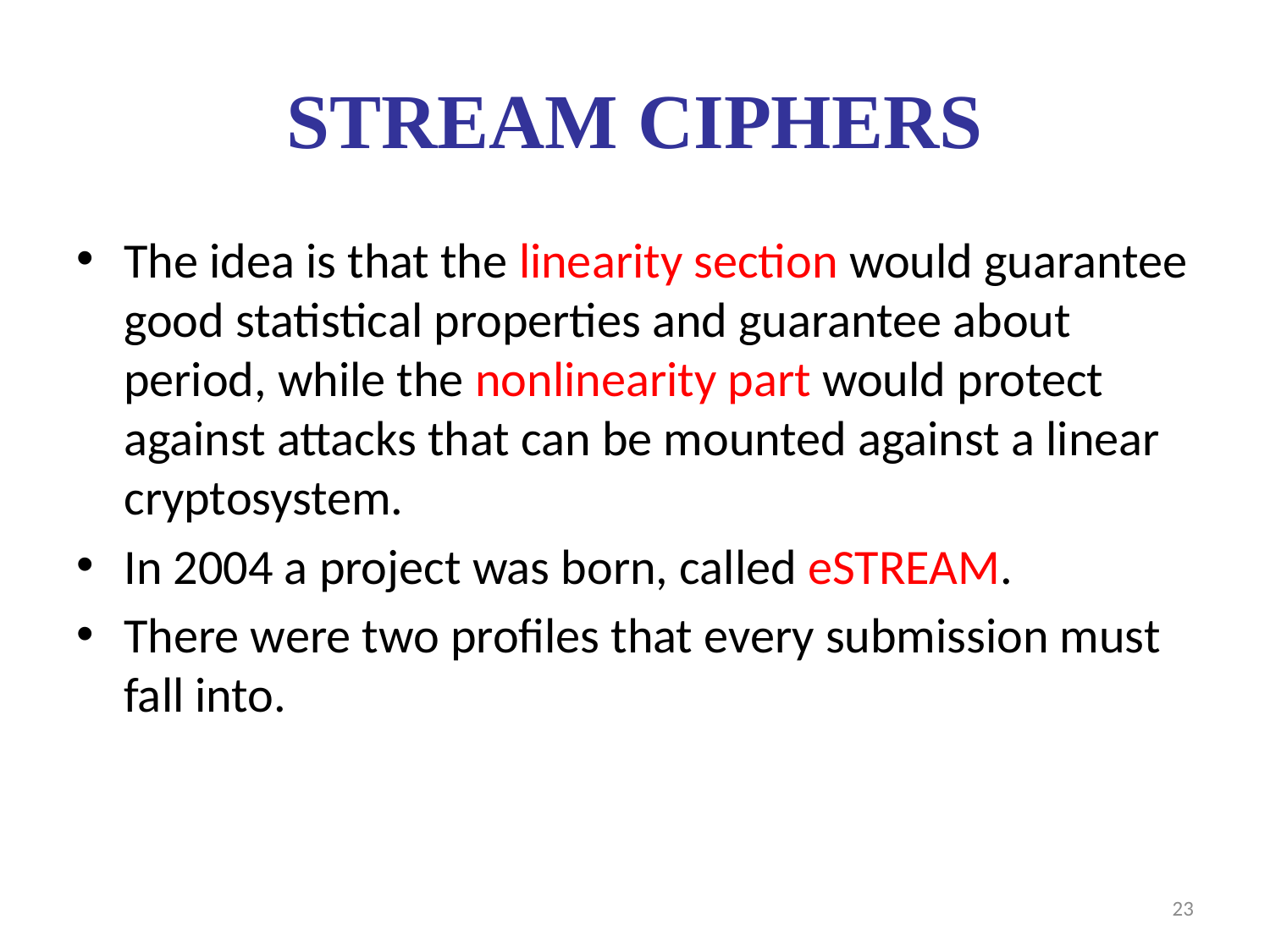

# Stream ciphers
The idea is that the linearity section would guarantee good statistical properties and guarantee about period, while the nonlinearity part would protect against attacks that can be mounted against a linear cryptosystem.
In 2004 a project was born, called eSTREAM.
There were two profiles that every submission must fall into.

23